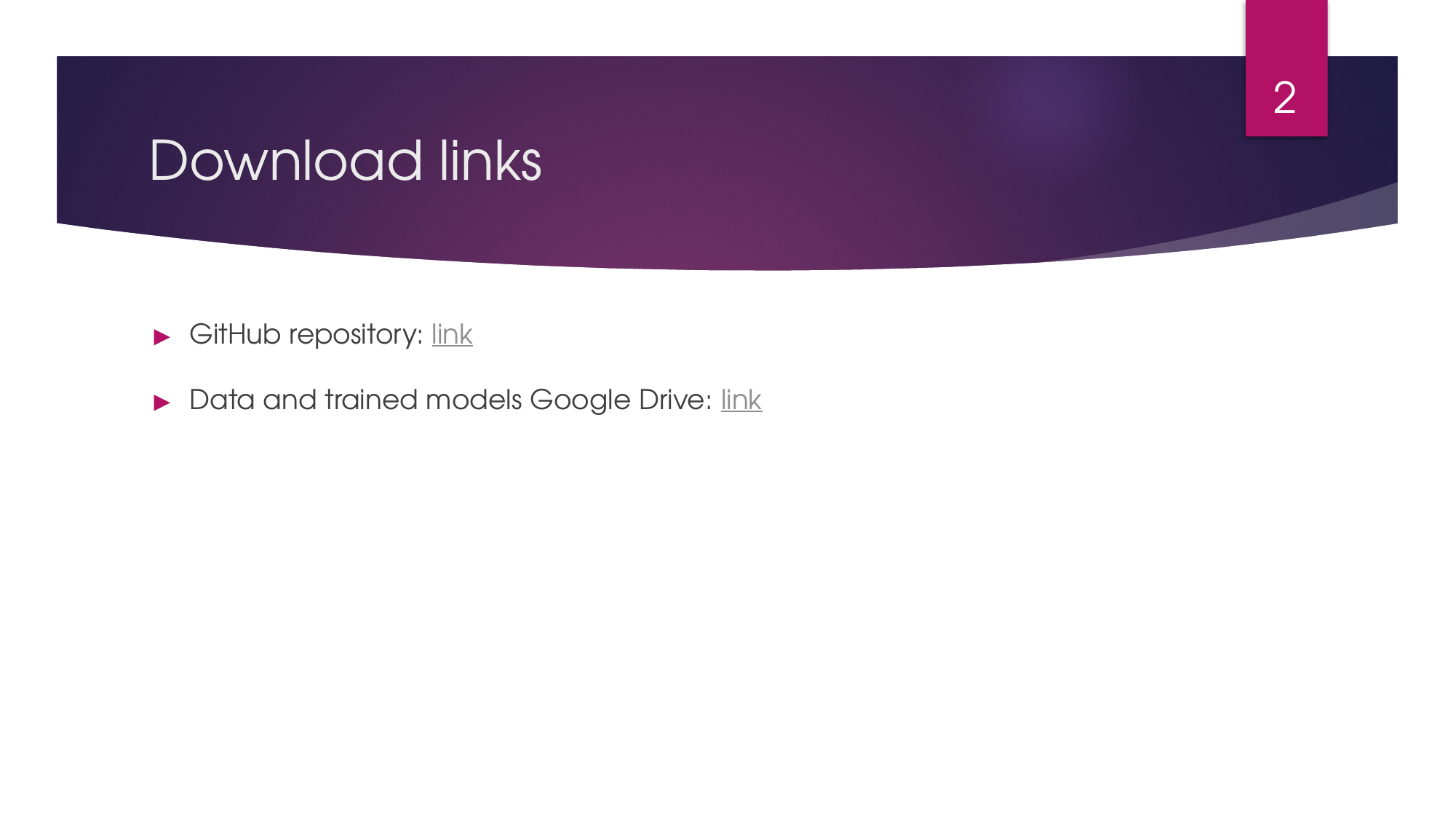

2
# Download links
GitHub repository: link

Data and trained models Google Drive: link